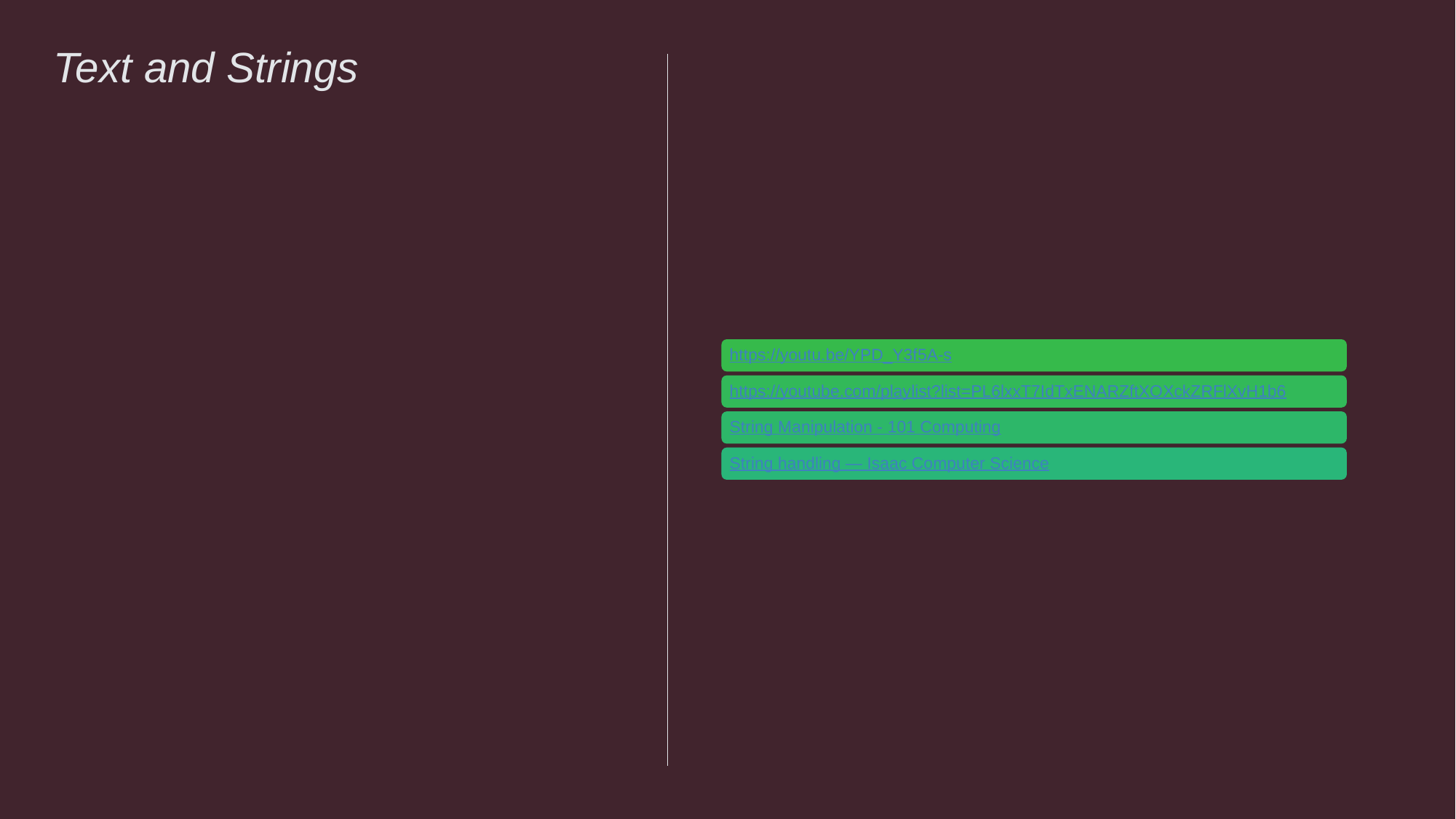

# Text and Strings
https://youtu.be/YPD_Y3f5A-s
https://youtube.com/playlist?list=PL6lxxT7IdTxENARZftXOXckZRFlXvH1b6
String Manipulation - 101 Computing
String handling — Isaac Computer Science